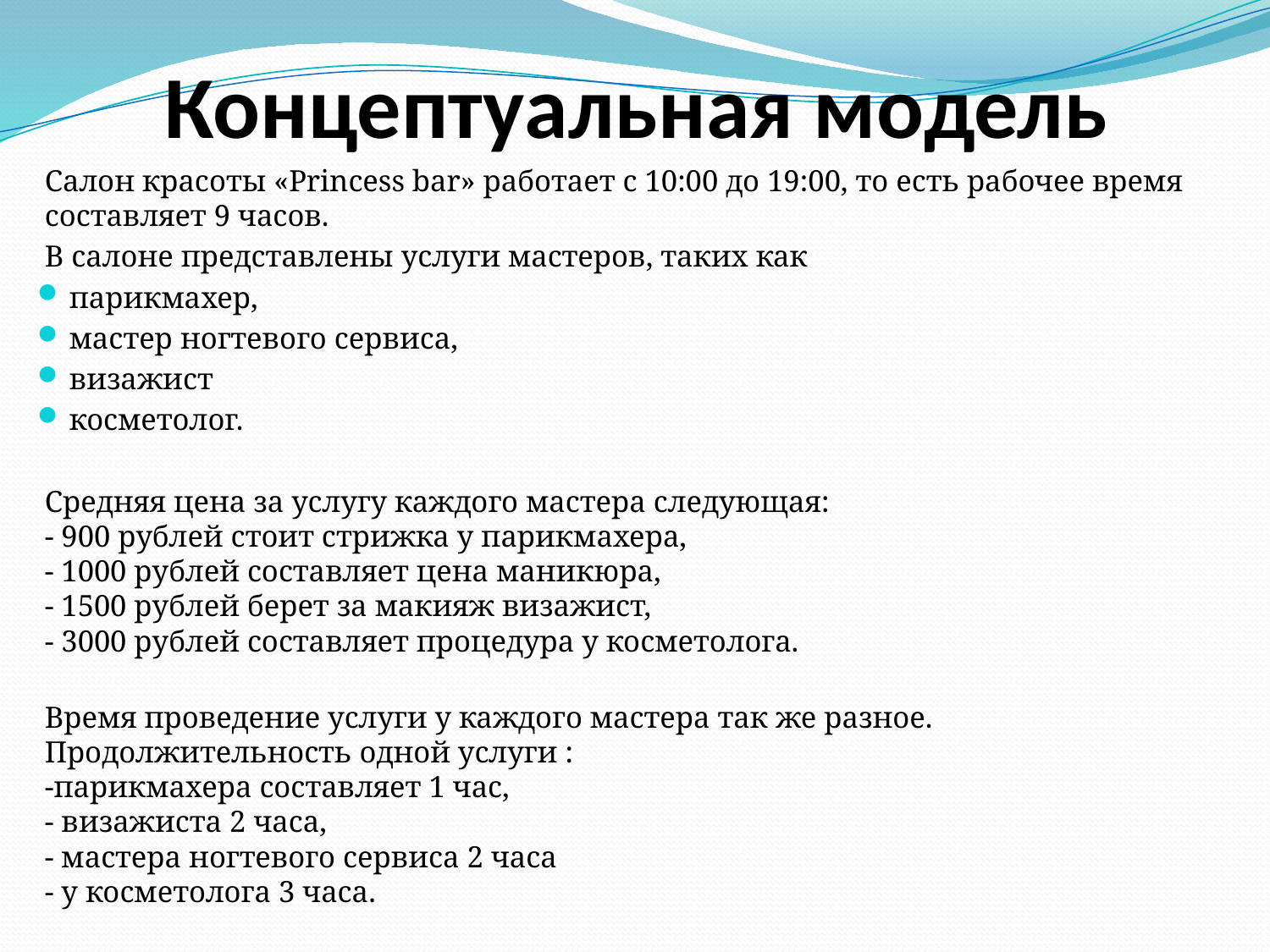

# Концептуальная модель
Салон красоты «Princess bar» работает с 10:00 до 19:00, то есть рабочее время составляет 9 часов.
В салоне представлены услуги мастеров, таких как
парикмахер,
мастер ногтевого сервиса,
визажист
косметолог.

Средняя цена за услугу каждого мастера следующая: 
- 900 рублей стоит стрижка у парикмахера, 
- 1000 рублей составляет цена маникюра,
- 1500 рублей берет за макияж визажист,
- 3000 рублей составляет процедура у косметолога.
Время проведение услуги у каждого мастера так же разное. Продолжительность одной услуги :
-парикмахера составляет 1 час,
- визажиста 2 часа, 
- мастера ногтевого сервиса 2 часа
- у косметолога 3 часа.